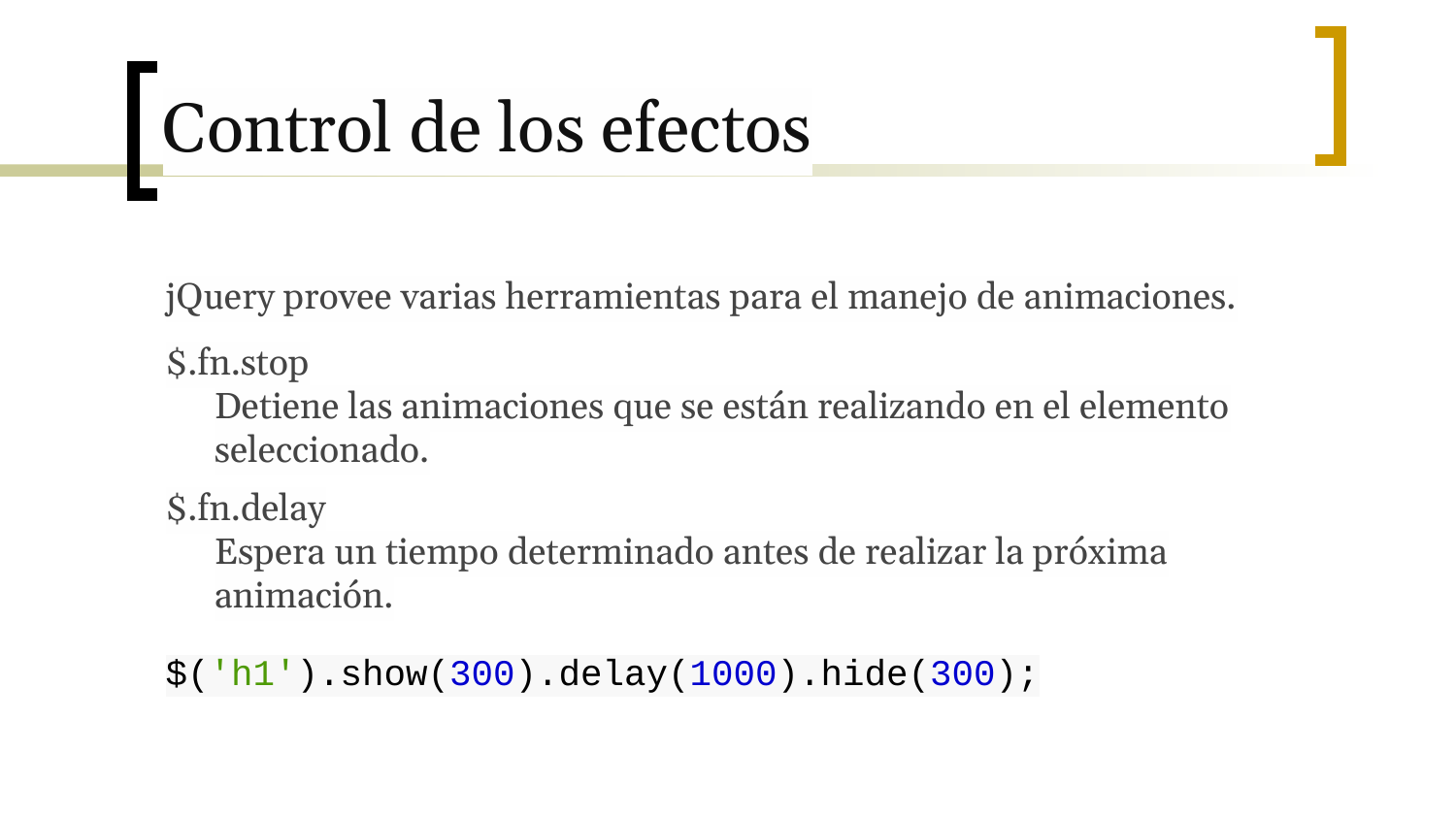

# Control de los efectos
jQuery provee varias herramientas para el manejo de animaciones.
$.fn.stop
Detiene las animaciones que se están realizando en el elemento seleccionado.

$.fn.delay
Espera un tiempo determinado antes de realizar la próxima animación.

$('h1').show(300).delay(1000).hide(300);